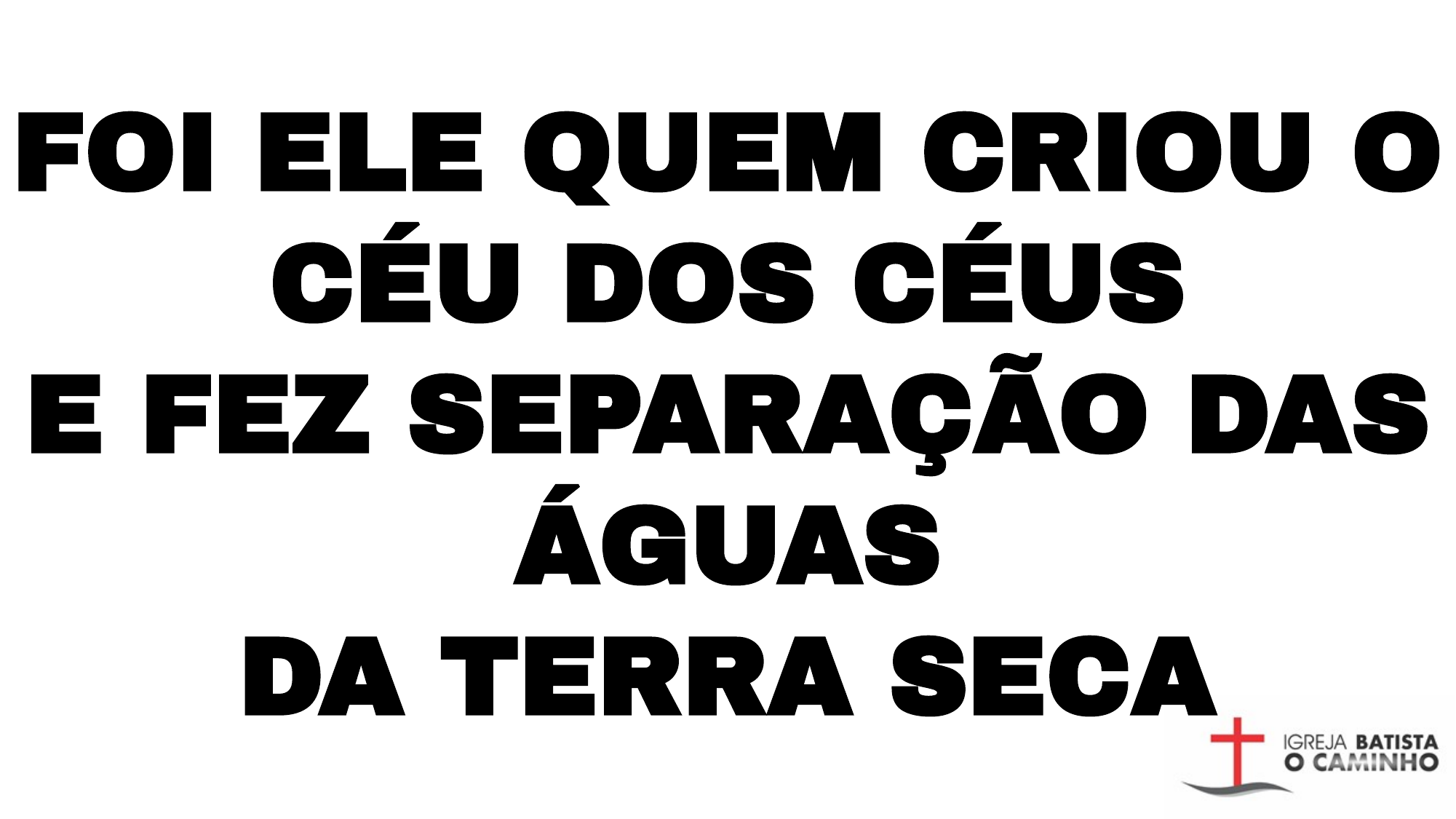

# Foi Ele quem criou o céu dos céus E fez separação das águas da terra seca